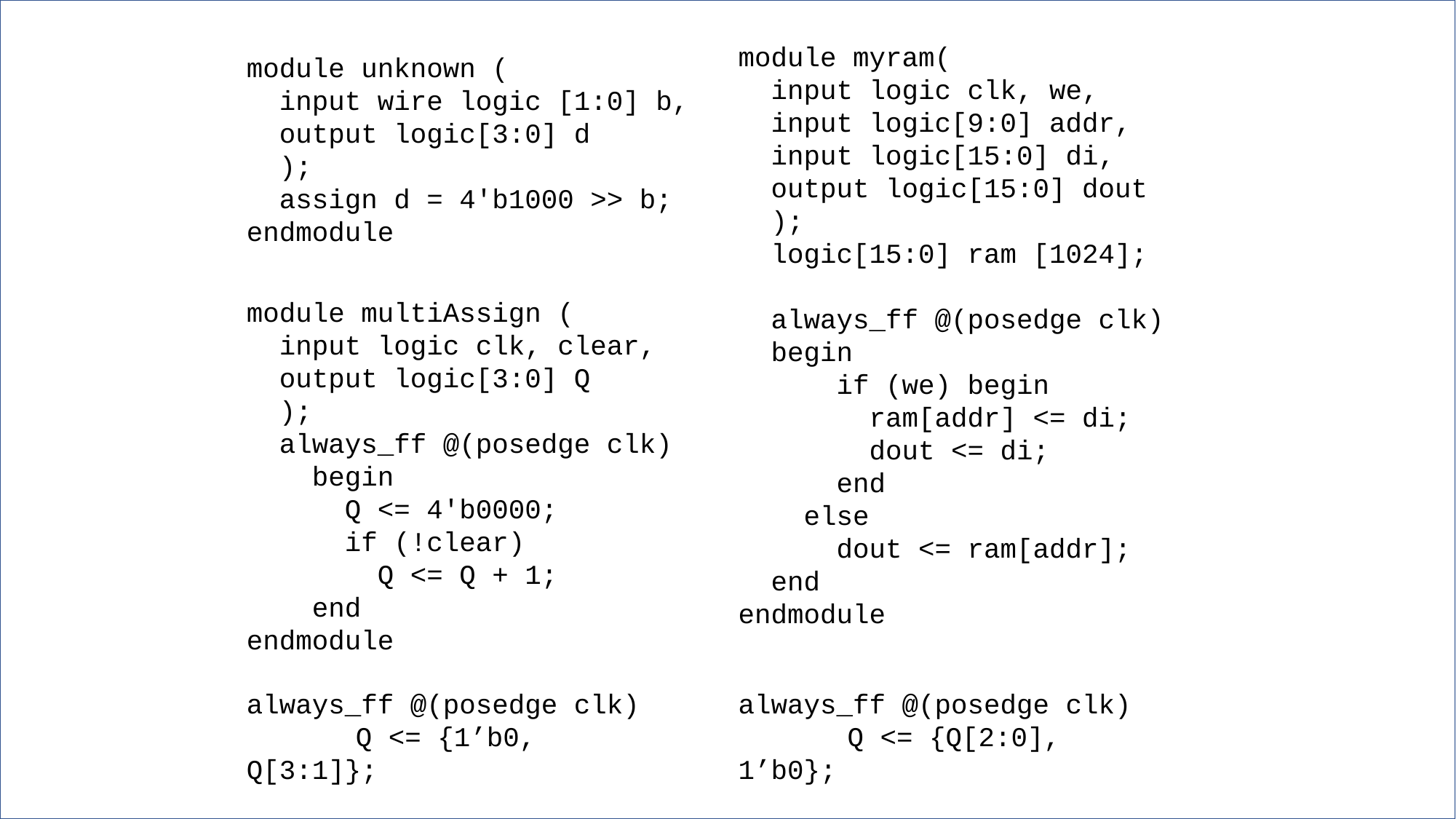

module myram(
  input logic clk, we,
  input logic[9:0] addr,
  input logic[15:0] di,
  output logic[15:0] dout
  );
  logic[15:0] ram [1024];

  always_ff @(posedge clk)
  begin
      if (we) begin
        ram[addr] <= di;
        dout <= di;
      end
    else
      dout <= ram[addr];
  end
endmodule
module unknown (
  input wire logic [1:0] b,
  output logic[3:0] d
  );
  assign d = 4'b1000 >> b;
endmodule
module multiAssign (
  input logic clk, clear,
  output logic[3:0] Q
  );
  always_ff @(posedge clk)
    begin
      Q <= 4'b0000;
      if (!clear)
        Q <= Q + 1;
    end
endmodule
always_ff @(posedge clk)
	Q <= {Q[2:0], 1’b0};
always_ff @(posedge clk)
	Q <= {1’b0, Q[3:1]};